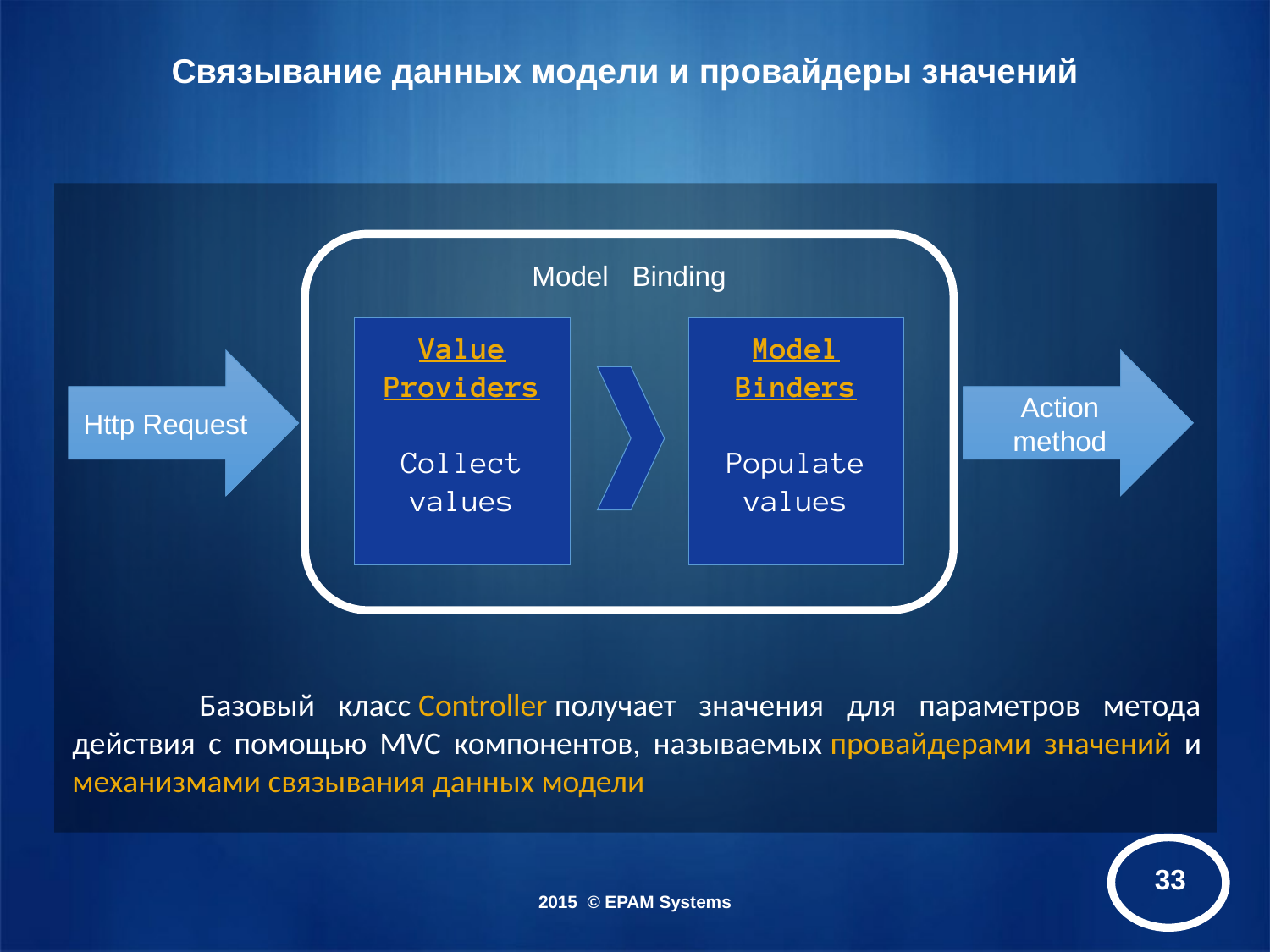

# Связывание данных модели и провайдеры значений
Model   Binding
Value Providers

Collect values

Model Binders

Populate values

Http Request
Action method

	Базовый класс Controller получает значения для параметров метода действия с помощью MVC компонентов, называемых провайдерами значений и механизмами связывания данных модели
2015  © EPAM Systems